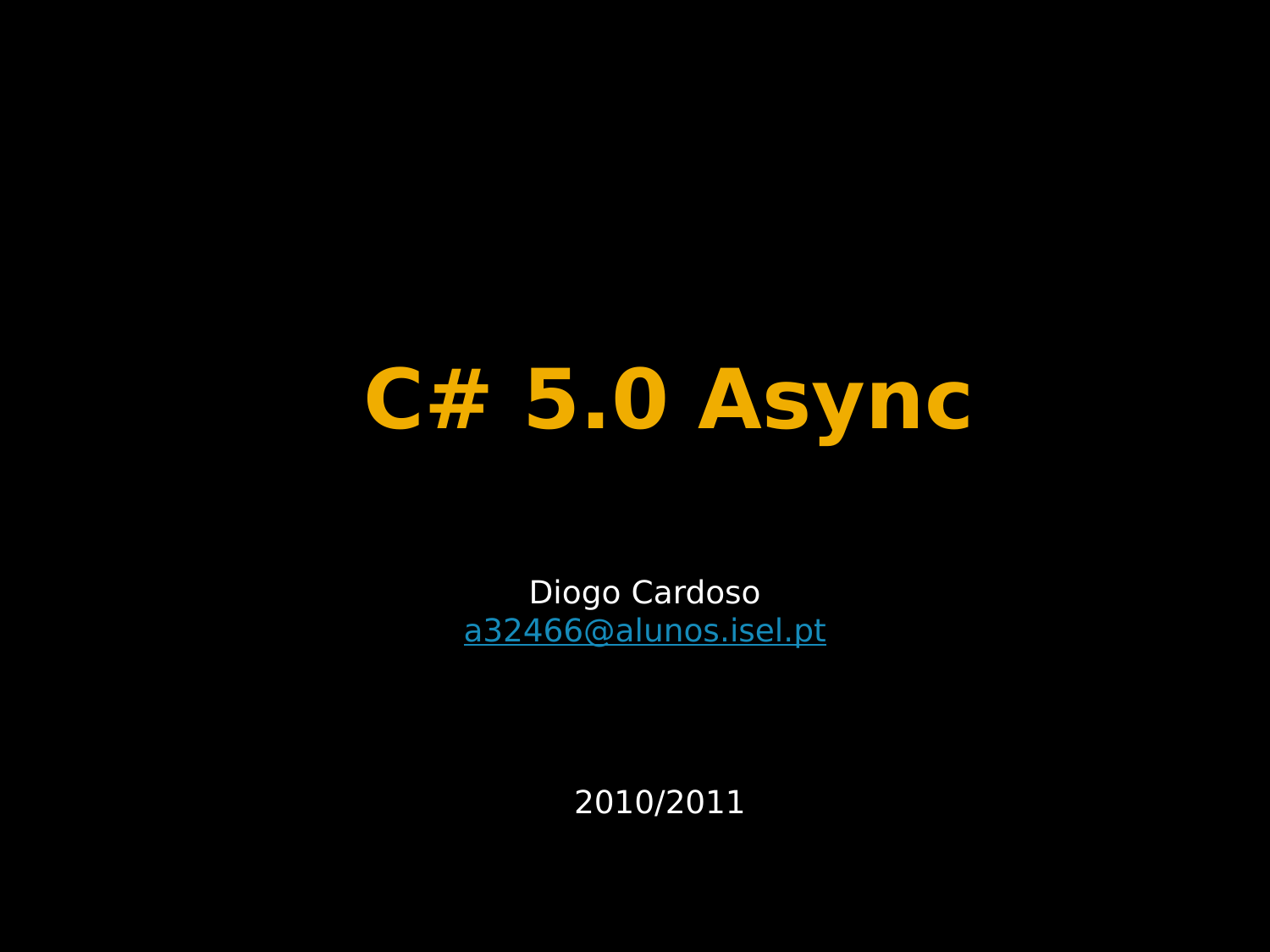

# C# 5.0 Async
Diogo Cardoso
a32466@alunos.isel.pt
2010/2011